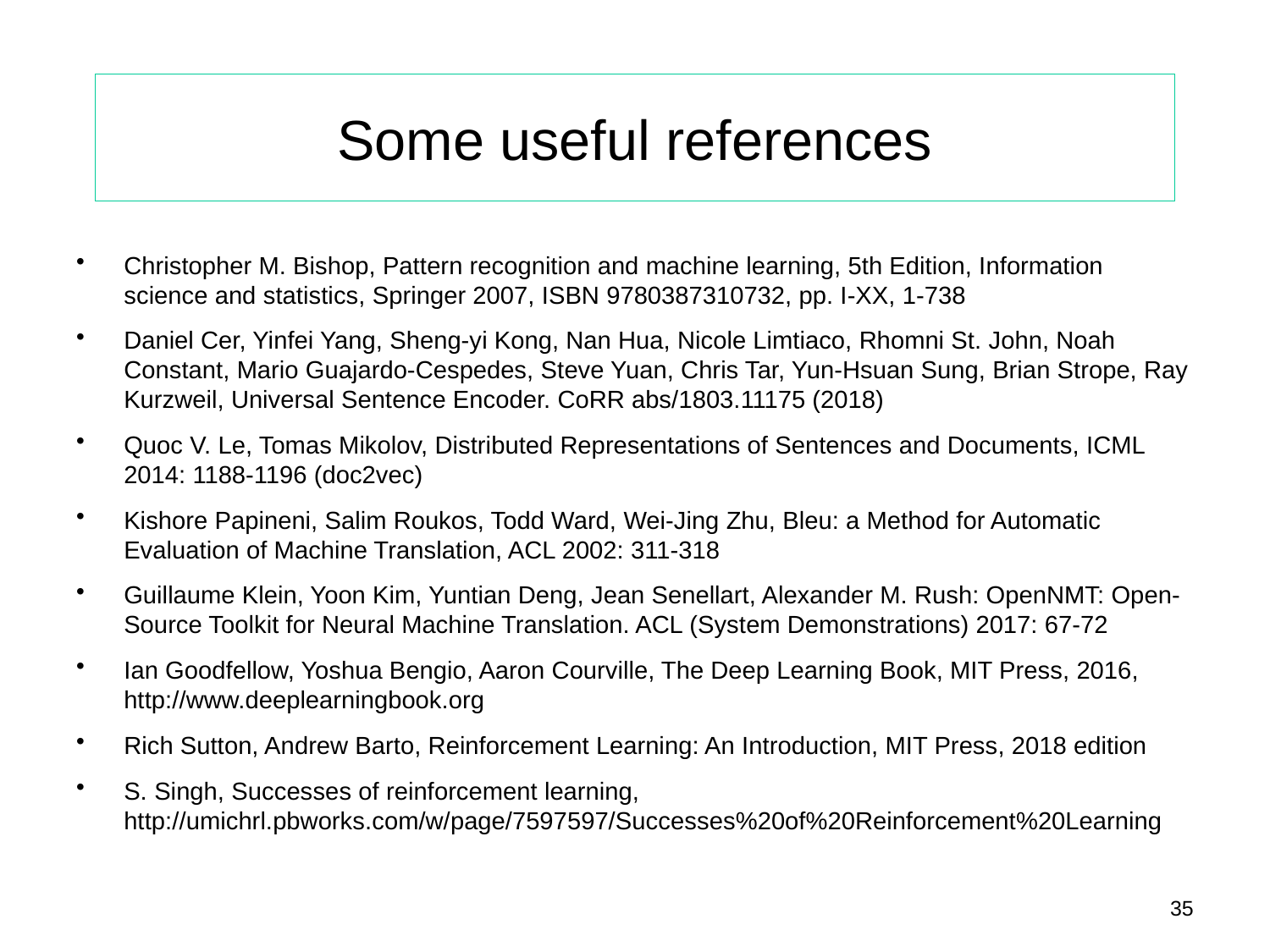

# Some useful references
Christopher M. Bishop, Pattern recognition and machine learning, 5th Edition, Information science and statistics, Springer 2007, ISBN 9780387310732, pp. I-XX, 1-738
Daniel Cer, Yinfei Yang, Sheng-yi Kong, Nan Hua, Nicole Limtiaco, Rhomni St. John, Noah Constant, Mario Guajardo-Cespedes, Steve Yuan, Chris Tar, Yun-Hsuan Sung, Brian Strope, Ray Kurzweil, Universal Sentence Encoder. CoRR abs/1803.11175 (2018)
Quoc V. Le, Tomas Mikolov, Distributed Representations of Sentences and Documents, ICML 2014: 1188-1196 (doc2vec)
Kishore Papineni, Salim Roukos, Todd Ward, Wei-Jing Zhu, Bleu: a Method for Automatic Evaluation of Machine Translation, ACL 2002: 311-318
Guillaume Klein, Yoon Kim, Yuntian Deng, Jean Senellart, Alexander M. Rush: OpenNMT: Open-Source Toolkit for Neural Machine Translation. ACL (System Demonstrations) 2017: 67-72
Ian Goodfellow, Yoshua Bengio, Aaron Courville, The Deep Learning Book, MIT Press, 2016, http://www.deeplearningbook.org
Rich Sutton, Andrew Barto, Reinforcement Learning: An Introduction, MIT Press, 2018 edition
S. Singh, Successes of reinforcement learning, http://umichrl.pbworks.com/w/page/7597597/Successes%20of%20Reinforcement%20Learning
35